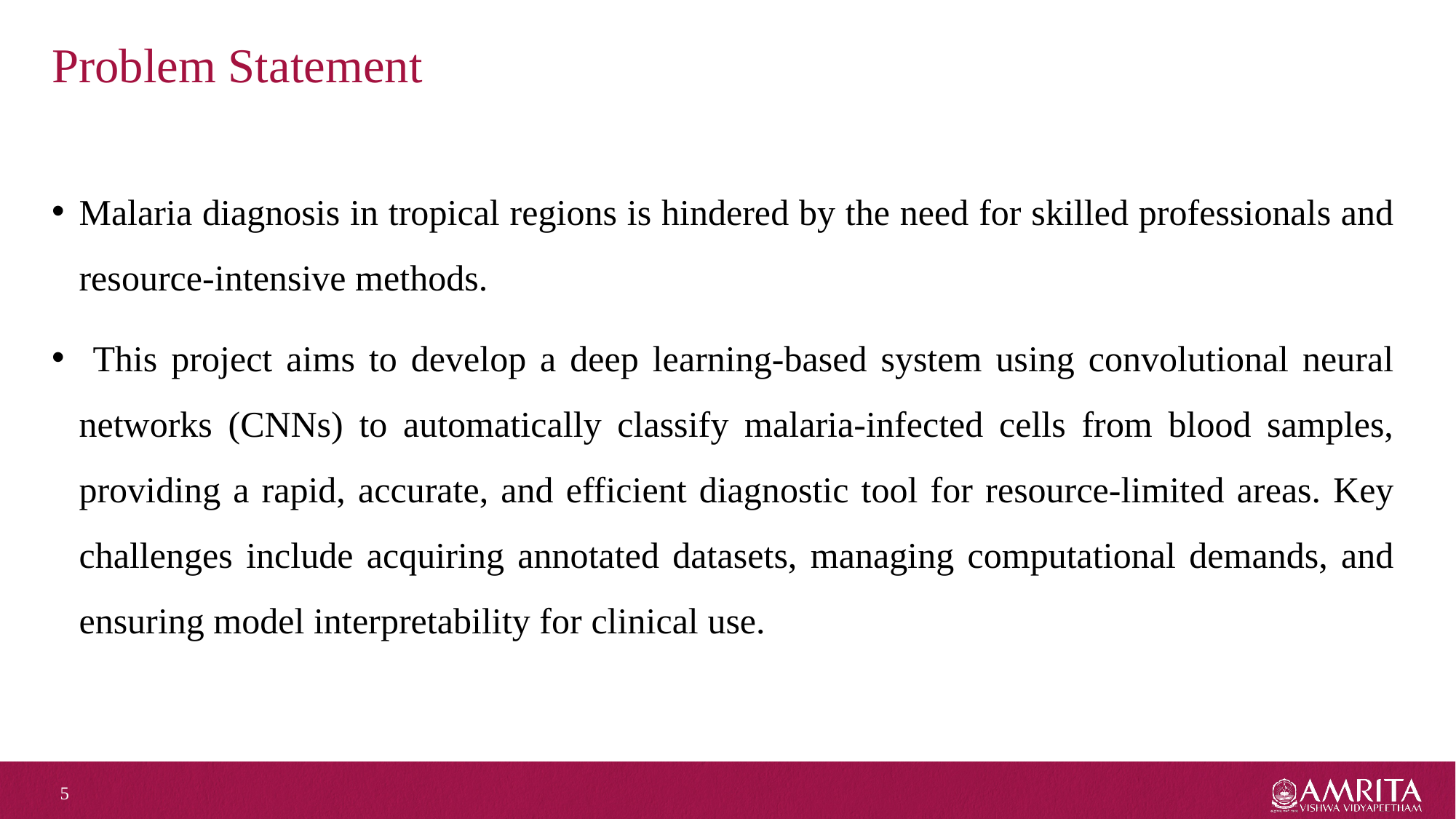

# Problem Statement
Malaria diagnosis in tropical regions is hindered by the need for skilled professionals and resource-intensive methods.
 This project aims to develop a deep learning-based system using convolutional neural networks (CNNs) to automatically classify malaria-infected cells from blood samples, providing a rapid, accurate, and efficient diagnostic tool for resource-limited areas. Key challenges include acquiring annotated datasets, managing computational demands, and ensuring model interpretability for clinical use.
5